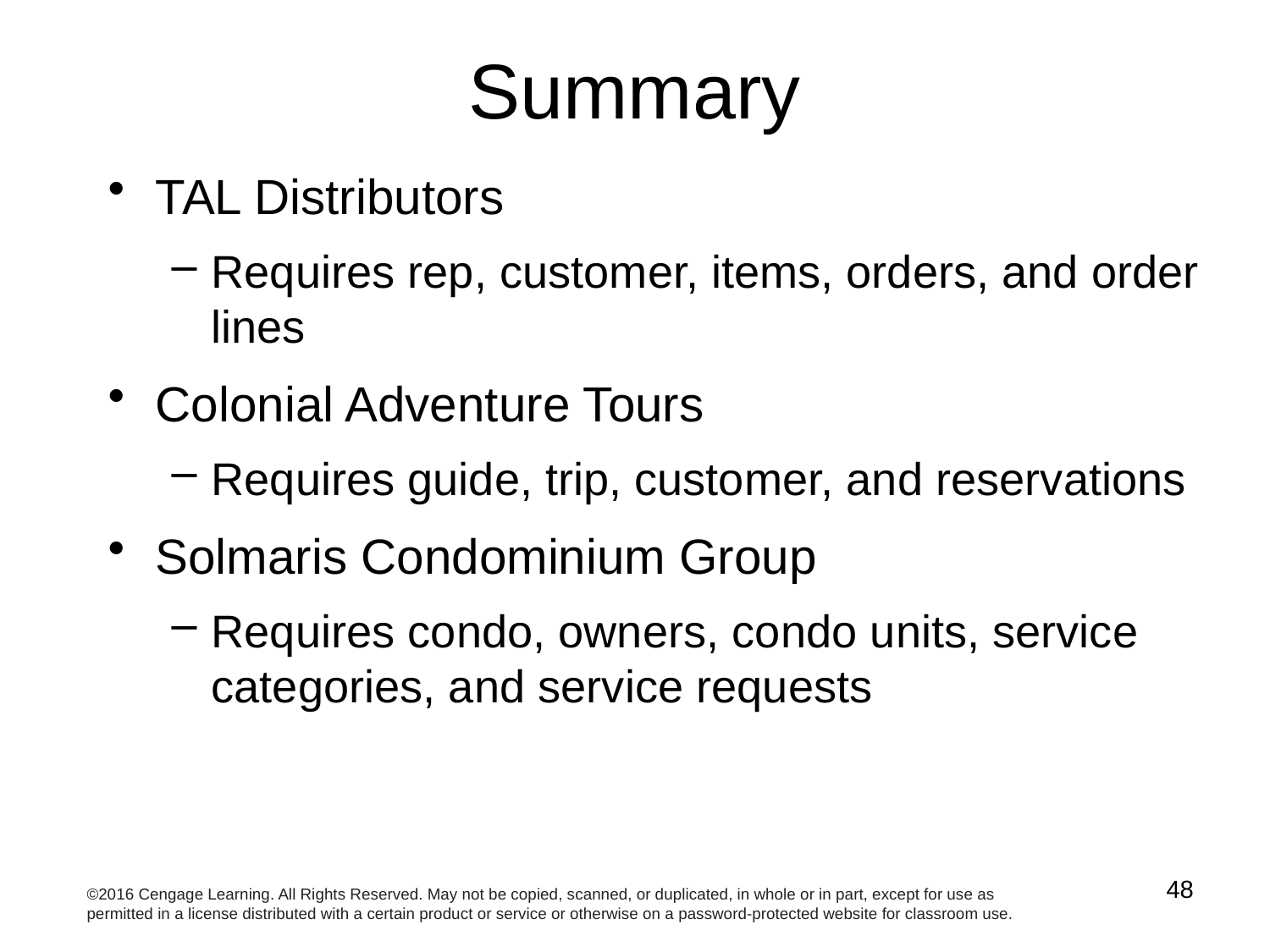

# Summary
TAL Distributors
Requires rep, customer, items, orders, and order lines
Colonial Adventure Tours
Requires guide, trip, customer, and reservations
Solmaris Condominium Group
Requires condo, owners, condo units, service categories, and service requests

48
©2016 Cengage Learning. All Rights Reserved. May not be copied, scanned, or duplicated, in whole or in part, except for use as permitted in a license distributed with a certain product or service or otherwise on a password-protected website for classroom use.